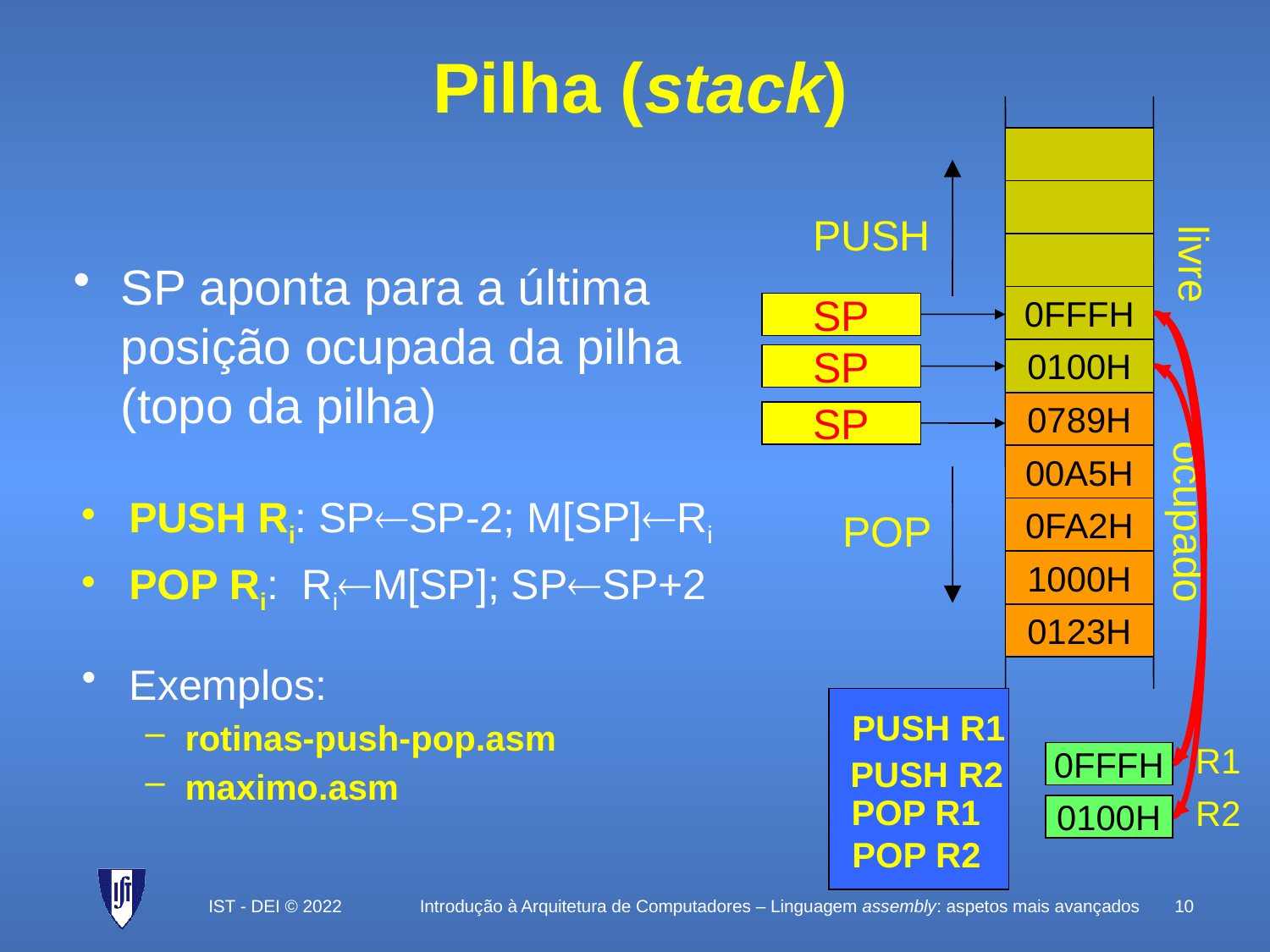

# Pilha (stack)

PUSH
livre

0789H

00A5H

ocupado
POP
0FA2H
1000H
0123H
SP aponta para a última posição ocupada da pilha (topo da pilha)
0FFFH
0FFFH
SP

0100H
0100H
SP

SP

PUSH Ri: SP←SP-2; M[SP]←Ri
POP Ri:  Ri←M[SP]; SP←SP+2
Exemplos:
rotinas-push-pop.asm
maximo.asm

PUSH R1
R1
0100H
R2
0FFFH
0FFFH
PUSH R2
POP R1
0100H
POP R2
IST - DEI © 2022